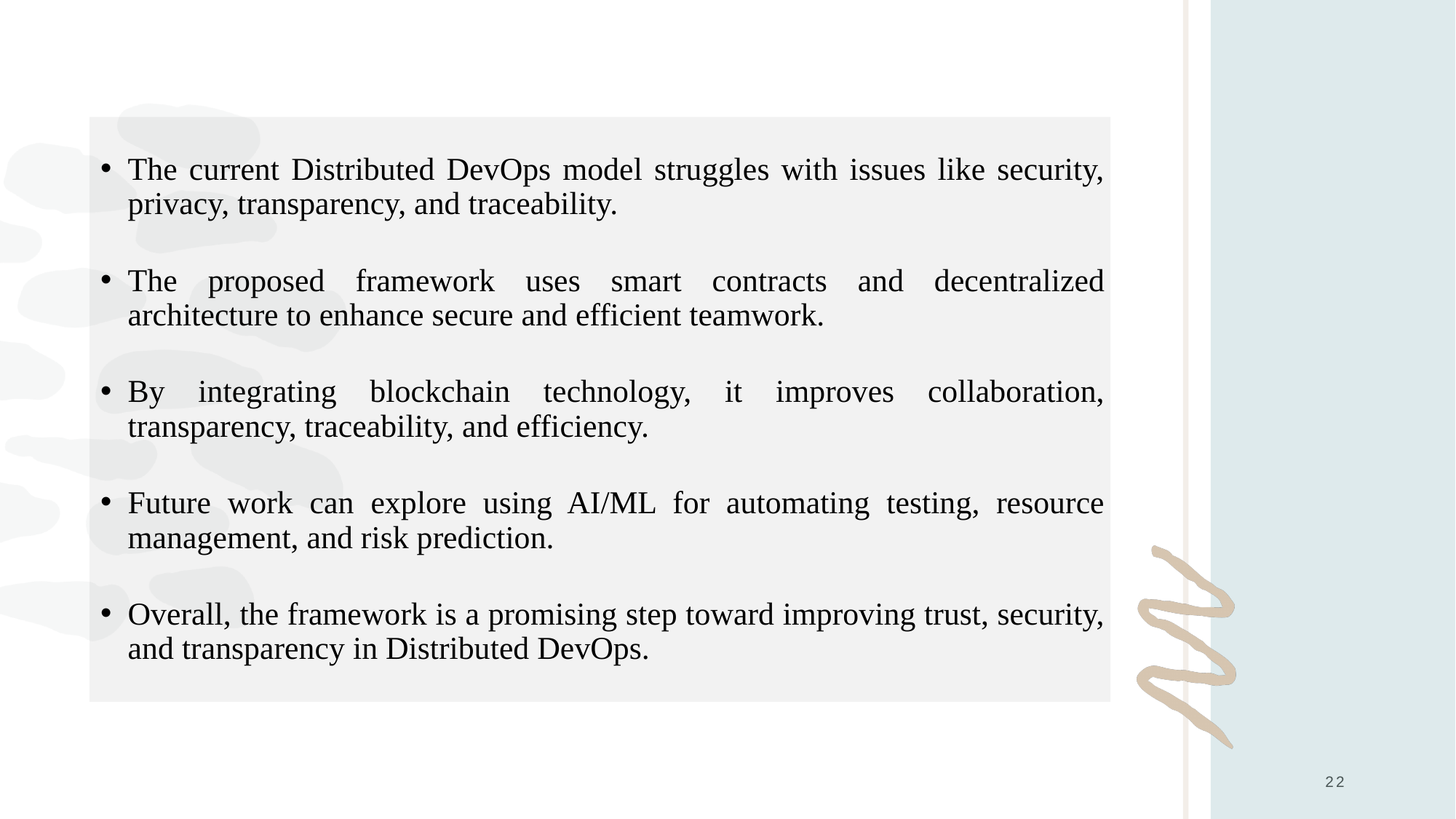

The current Distributed DevOps model struggles with issues like security, privacy, transparency, and traceability.
The proposed framework uses smart contracts and decentralized architecture to enhance secure and efficient teamwork.
By integrating blockchain technology, it improves collaboration, transparency, traceability, and efficiency.
Future work can explore using AI/ML for automating testing, resource management, and risk prediction.
Overall, the framework is a promising step toward improving trust, security, and transparency in Distributed DevOps.
22